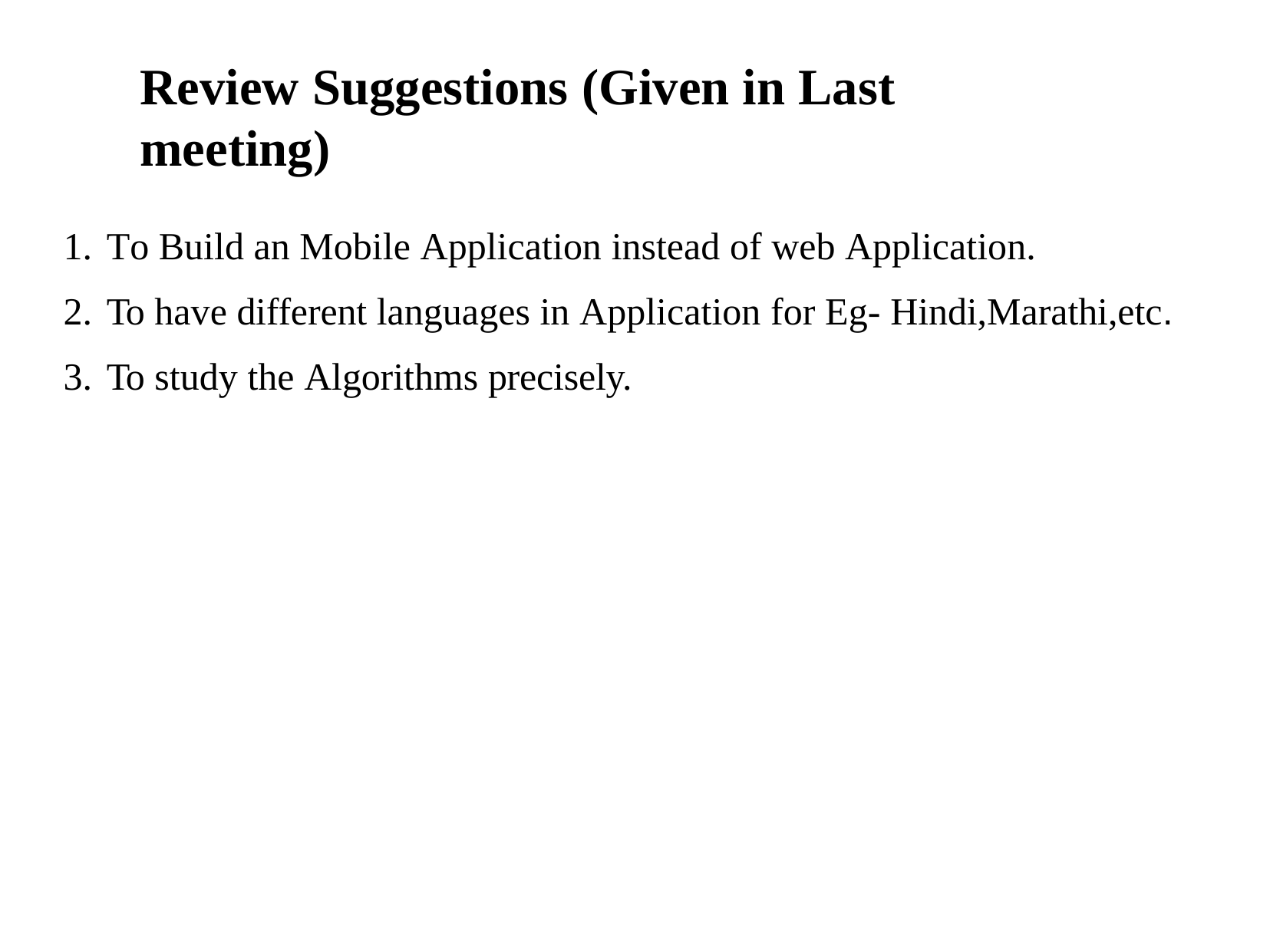

# Review Suggestions (Given in Last meeting)
To Build an Mobile Application instead of web Application.
To have different languages in Application for Eg- Hindi,Marathi,etc.
To study the Algorithms precisely.